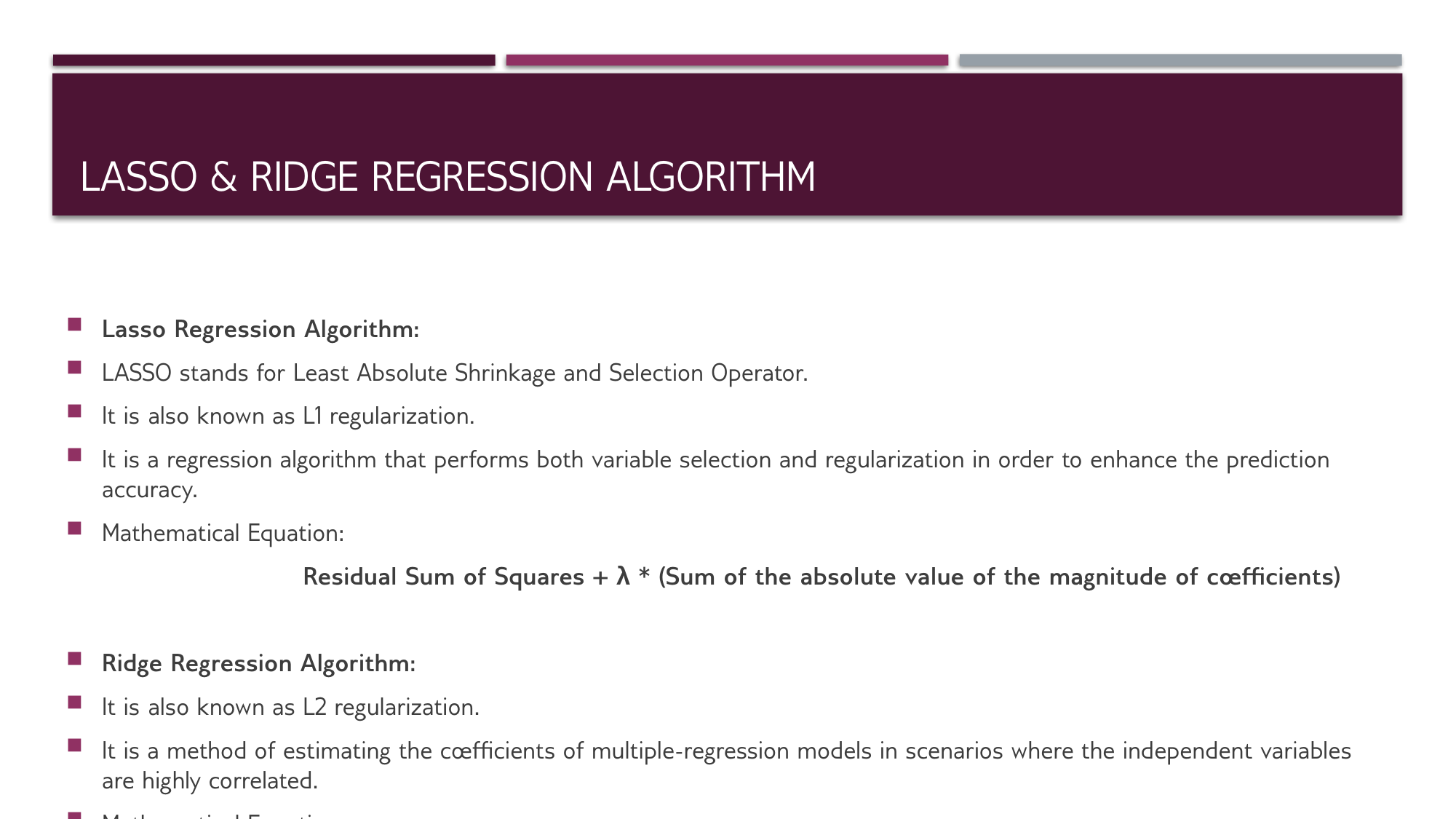

# Lasso & Ridge Regression Algorithm
Lasso Regression Algorithm:
LASSO stands for Least Absolute Shrinkage and Selection Operator.
It is also known as L1 regularization.
It is a regression algorithm that performs both variable selection and regularization in order to enhance the prediction accuracy.
Mathematical Equation:
                             Residual Sum of Squares + λ * (Sum of the absolute value of the magnitude of coefficients)

Ridge Regression Algorithm:
It is also known as L2 regularization.
It is a method of estimating the coefficients of multiple-regression models in scenarios where the independent variables are highly correlated.
Mathematical Equation:
                                      Residual Sum of Squares + λ * (Sum of Squares of the magnitude of coefficients)